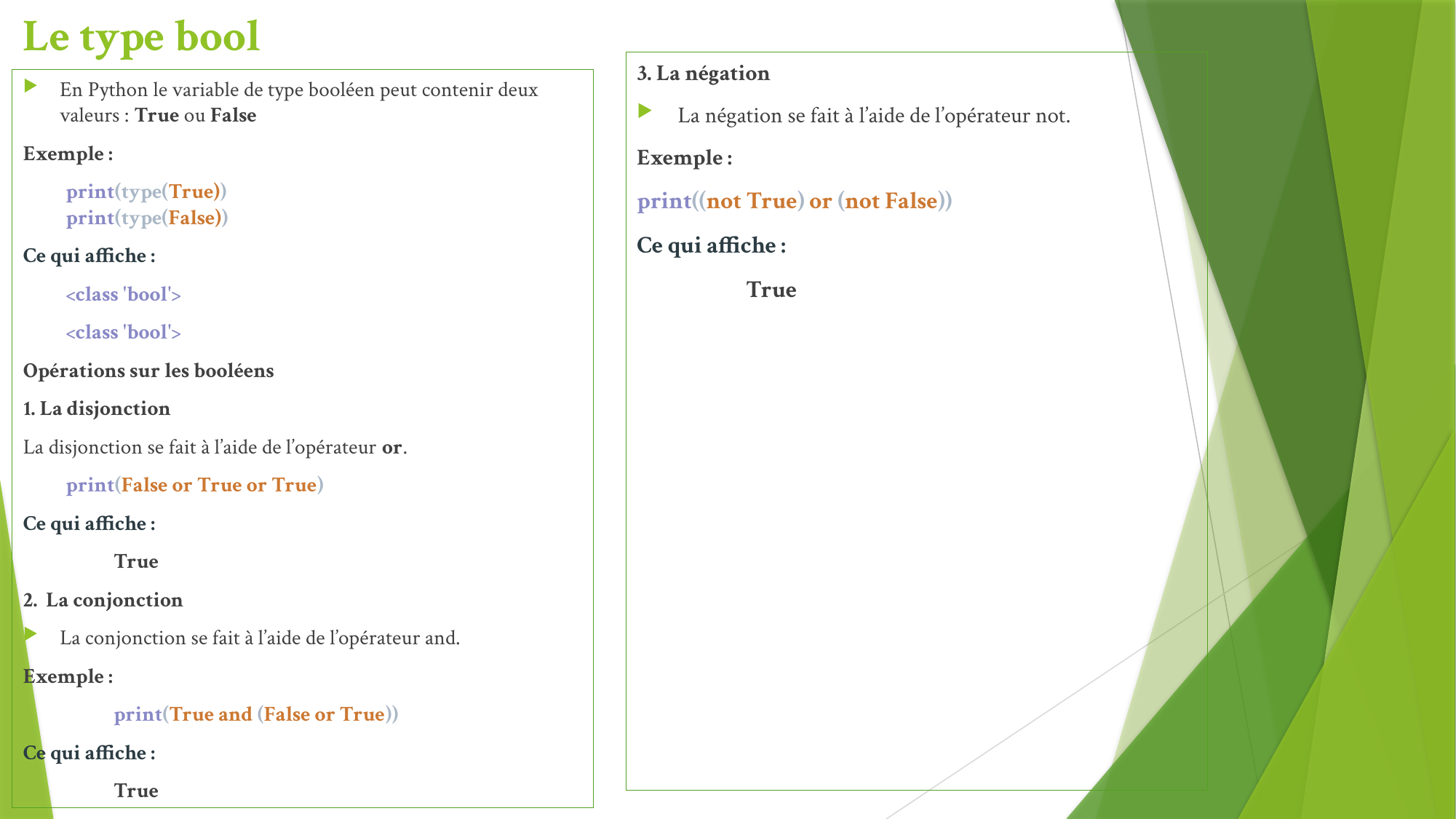

# Le type bool
3. La négation
La négation se fait à l’aide de l’opérateur not.
Exemple :
print((not True) or (not False))
Ce qui affiche :
	True

En Python le variable de type booléen peut contenir deux valeurs : True ou False
Exemple :
print(type(True))
print(type(False))
Ce qui affiche :
<class 'bool'>
<class 'bool'>
Opérations sur les booléens
1. La disjonction
La disjonction se fait à l’aide de l’opérateur or.
print(False or True or True)
Ce qui affiche :
	True
2.  La conjonction
La conjonction se fait à l’aide de l’opérateur and.
Exemple :
	print(True and (False or True))
Ce qui affiche :
	True